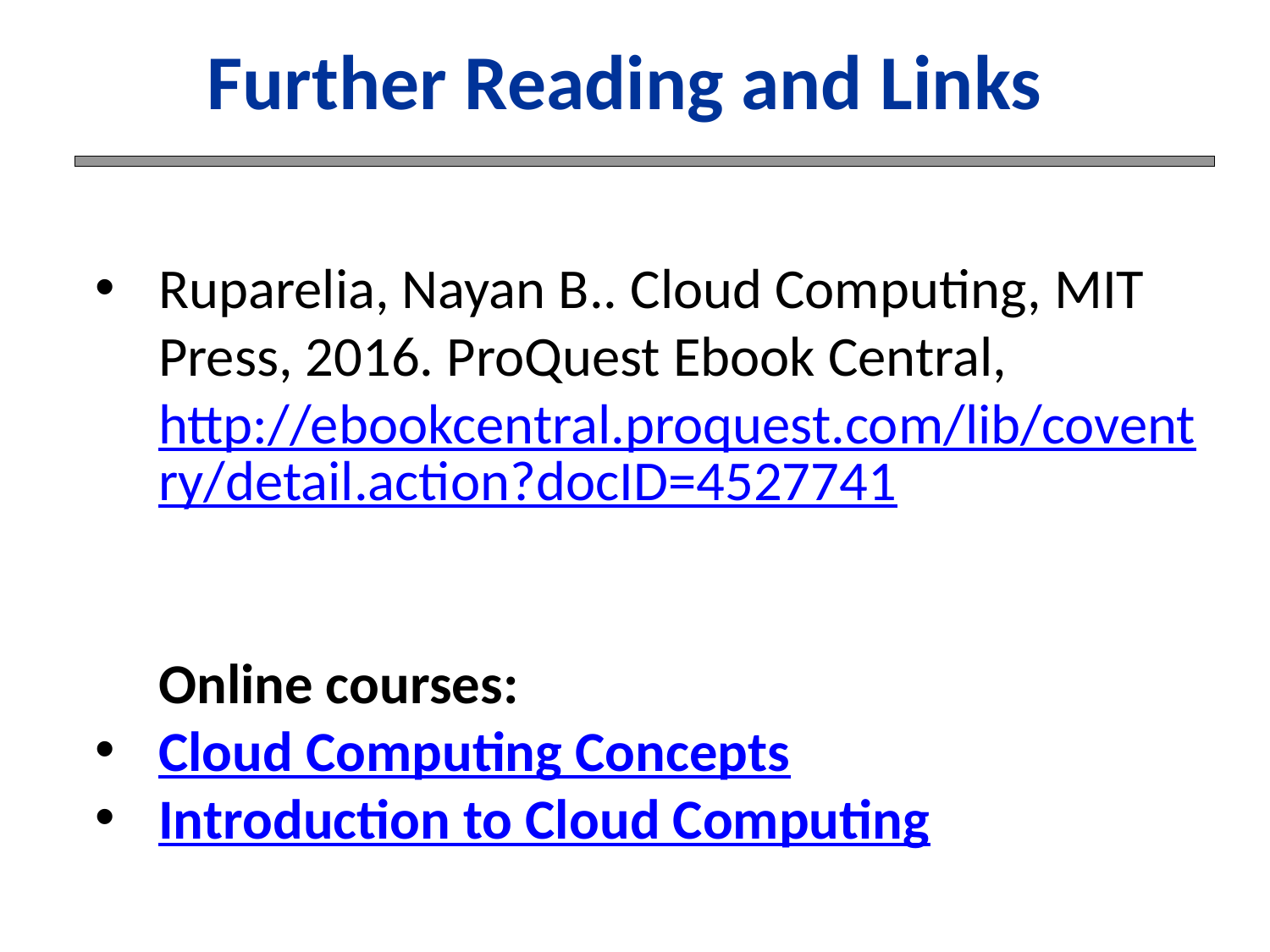

# Further Reading and Links

Ruparelia, Nayan B.. Cloud Computing, MIT Press, 2016. ProQuest Ebook Central, http://ebookcentral.proquest.com/lib/coventry/detail.action?docID=4527741
Online courses:
Cloud Computing Concepts
Introduction to Cloud Computing